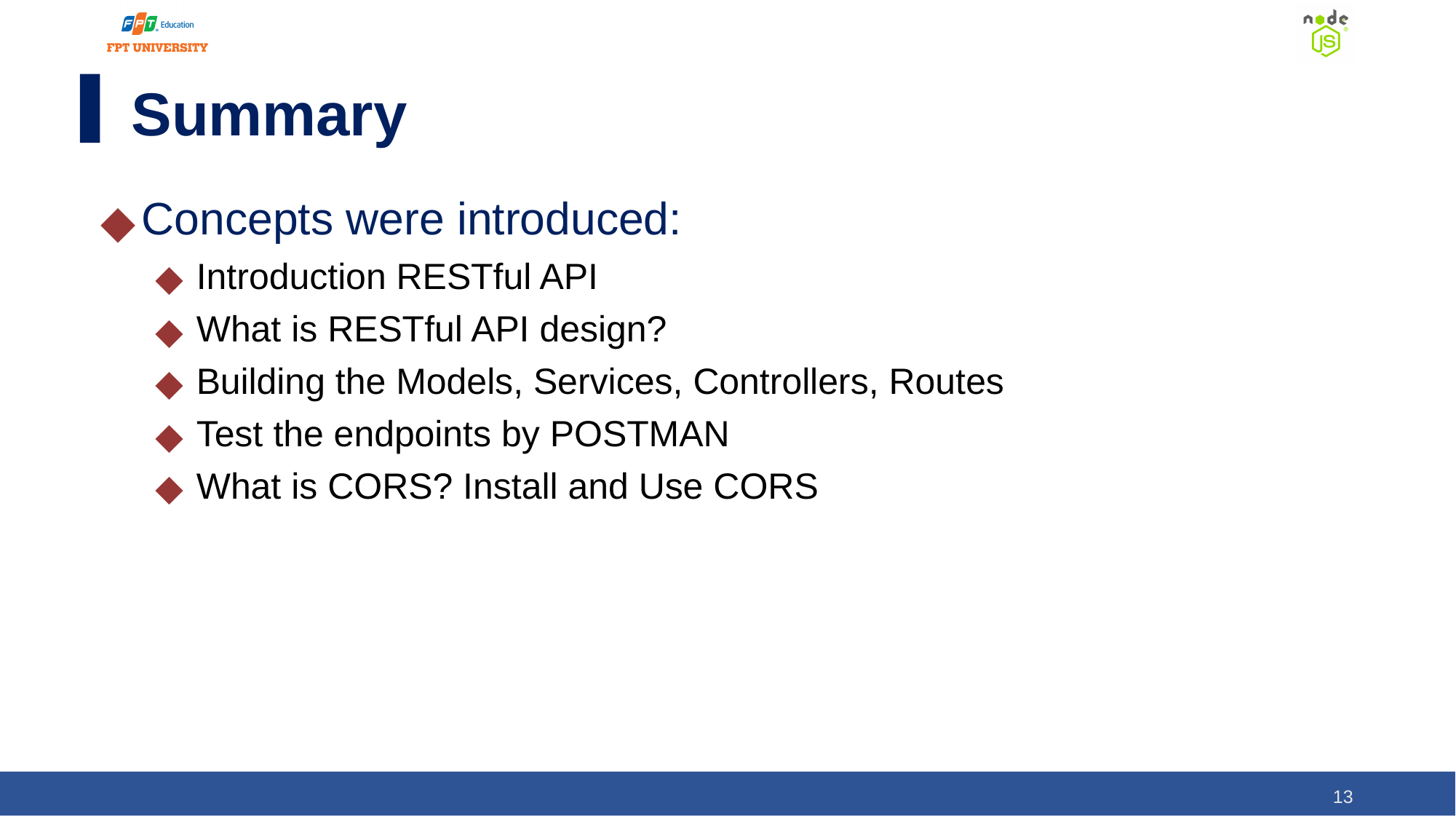

# Summary
Concepts were introduced:
Introduction RESTful API
What is RESTful API design?
Building the Models, Services, Controllers, Routes
Test the endpoints by POSTMAN
What is CORS? Install and Use CORS

13